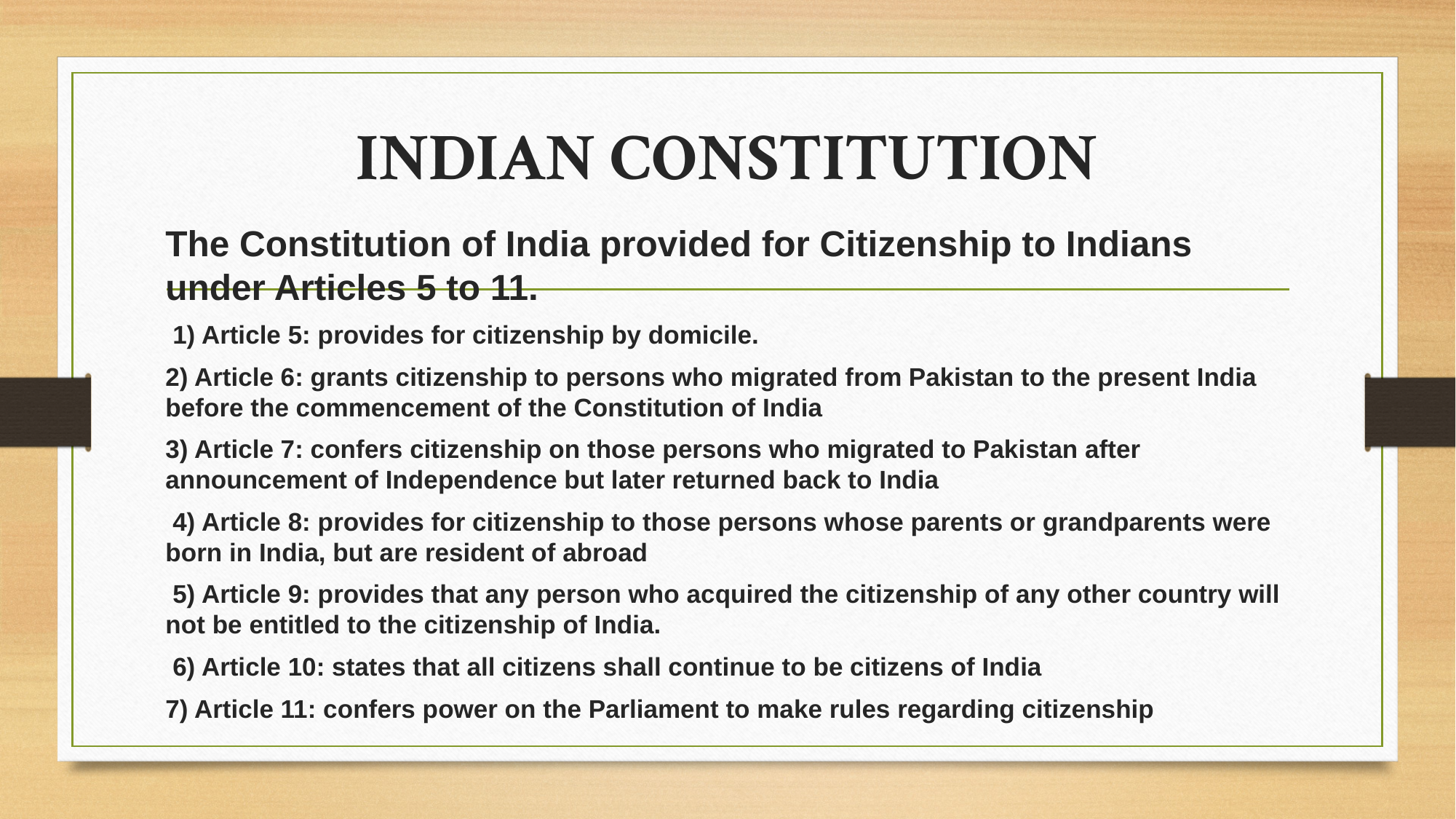

# INDIAN CONSTITUTION
The Constitution of India provided for Citizenship to Indians under Articles 5 to 11.
 1) Article 5: provides for citizenship by domicile.
2) Article 6: grants citizenship to persons who migrated from Pakistan to the present India before the commencement of the Constitution of India
3) Article 7: confers citizenship on those persons who migrated to Pakistan after announcement of Independence but later returned back to India
 4) Article 8: provides for citizenship to those persons whose parents or grandparents were born in India, but are resident of abroad
 5) Article 9: provides that any person who acquired the citizenship of any other country will not be entitled to the citizenship of India.
 6) Article 10: states that all citizens shall continue to be citizens of India
7) Article 11: confers power on the Parliament to make rules regarding citizenship